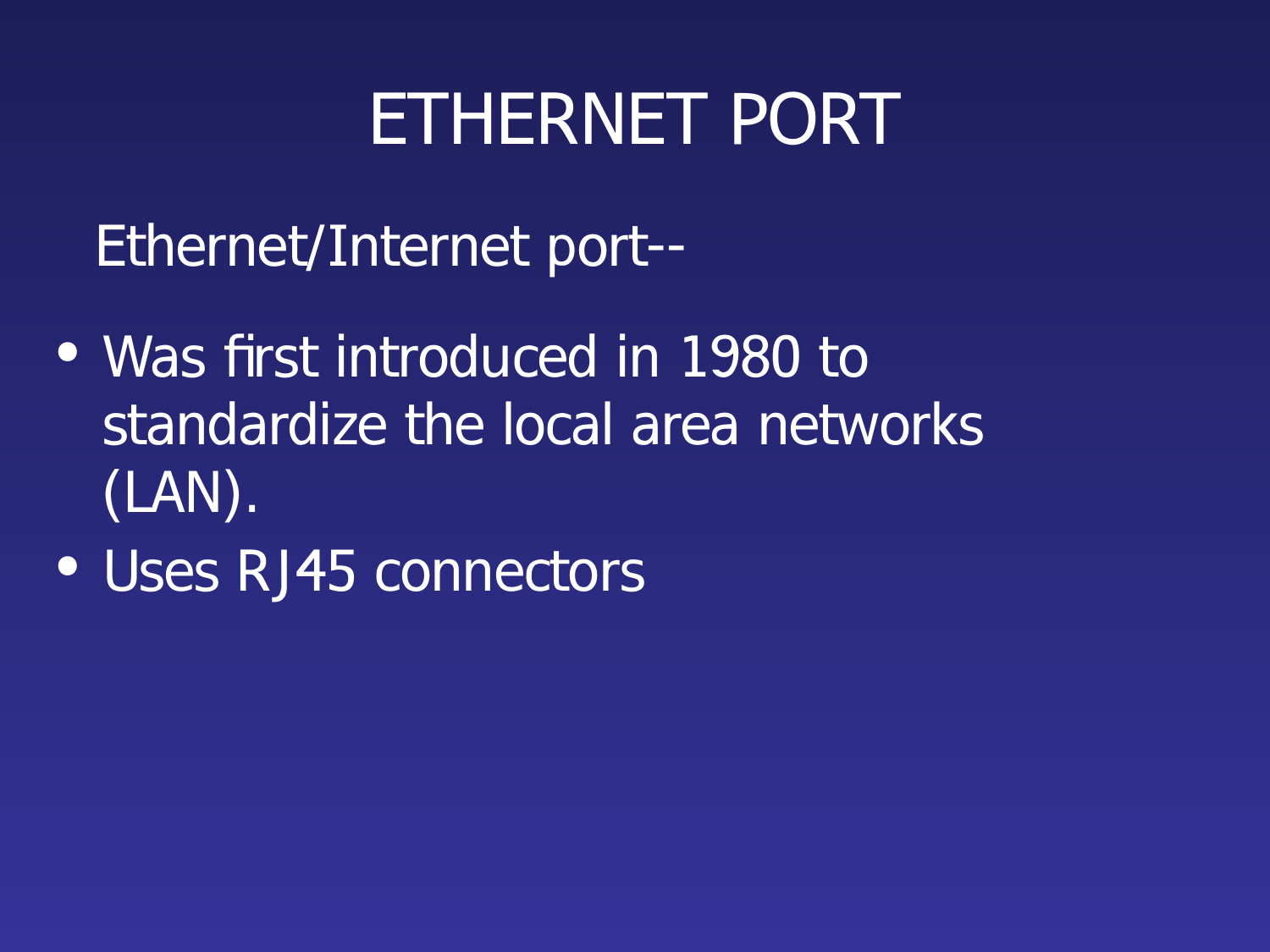

# ETHERNET PORT
Ethernet/Internet port--
Was first introduced in 1980 to standardize the local area networks
(LAN).
Uses RJ45 connectors